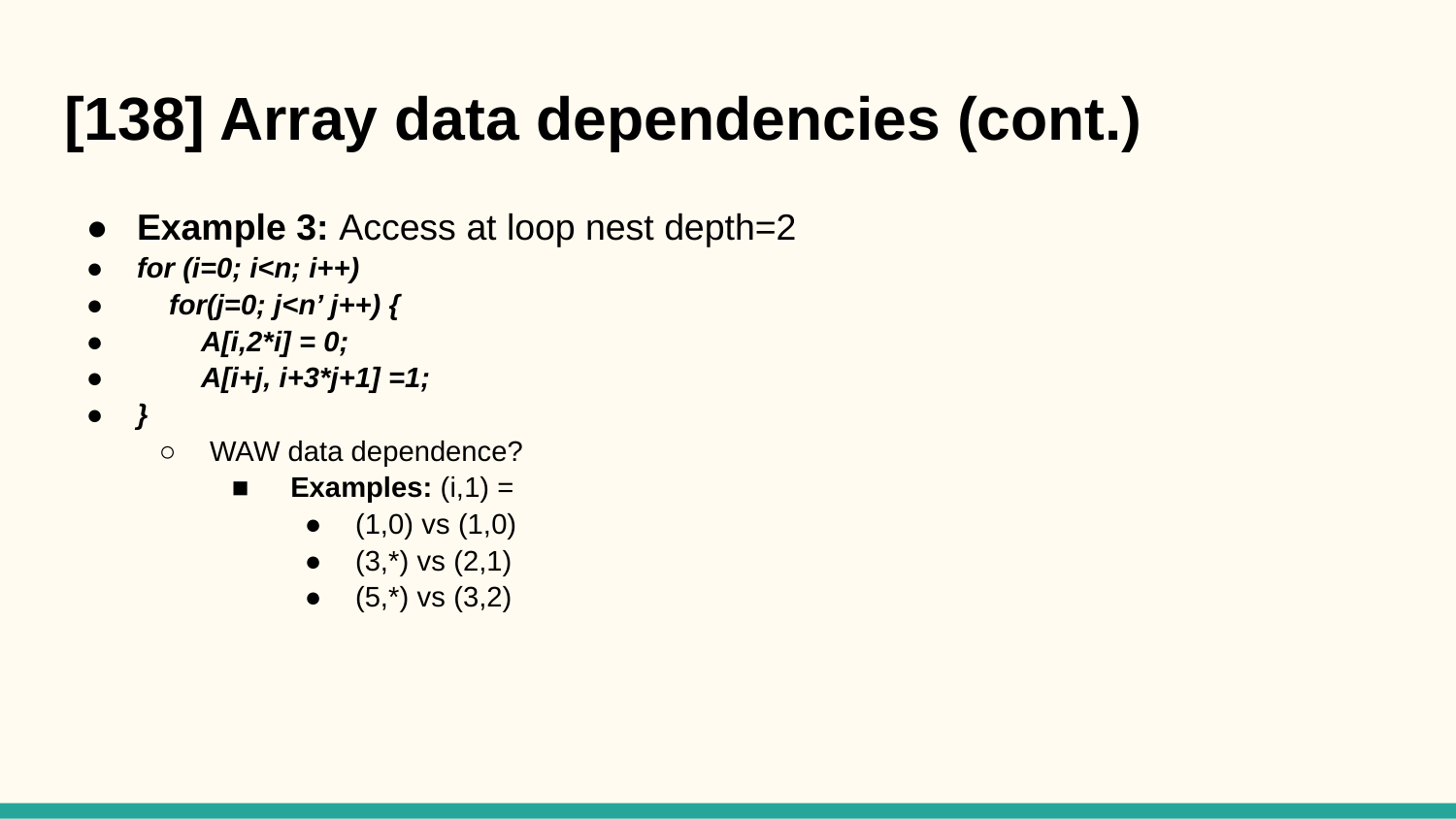

# [138] Array data dependencies (cont.)

Example 3: Access at loop nest depth=2
for (i=0; i<n; i++)
    for(j=0; j<n’ j++) {
        A[i,2*i] = 0;
        A[i+j, i+3*j+1] =1;
}
WAW data dependence?
 Examples: (i,1) =
(1,0) vs (1,0)
(3,*) vs (2,1)
(5,*) vs (3,2)